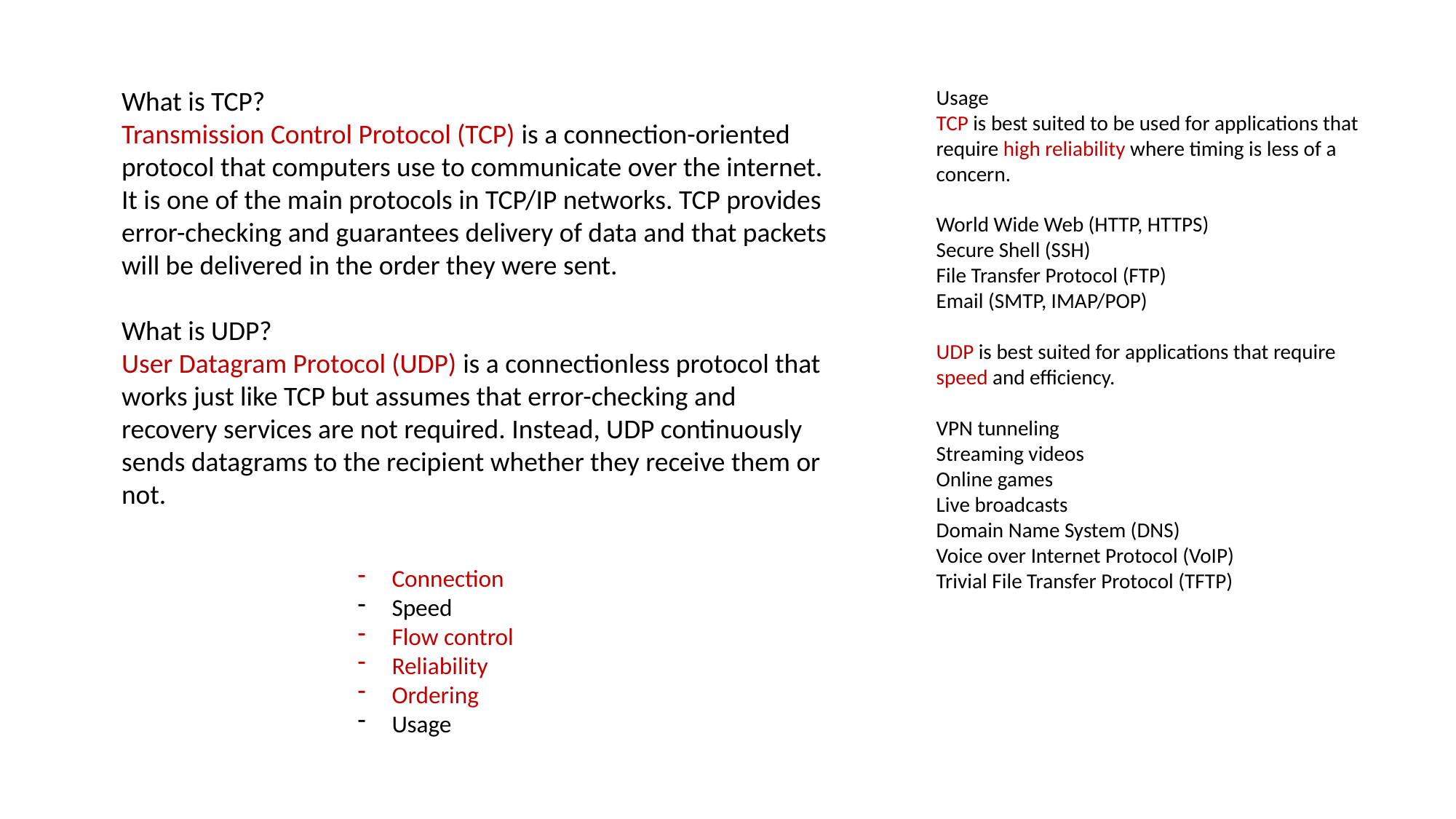

What is TCP?
Transmission Control Protocol (TCP) is a connection-oriented protocol that computers use to communicate over the internet. It is one of the main protocols in TCP/IP networks. TCP provides error-checking and guarantees delivery of data and that packets will be delivered in the order they were sent.

What is UDP?
User Datagram Protocol (UDP) is a connectionless protocol that works just like TCP but assumes that error-checking and recovery services are not required. Instead, UDP continuously sends datagrams to the recipient whether they receive them or not.
Usage
TCP is best suited to be used for applications that require high reliability where timing is less of a concern.

World Wide Web (HTTP, HTTPS)
Secure Shell (SSH)
File Transfer Protocol (FTP)
Email (SMTP, IMAP/POP)

UDP is best suited for applications that require speed and efficiency.

VPN tunneling
Streaming videos
Online games
Live broadcasts
Domain Name System (DNS)
Voice over Internet Protocol (VoIP)
Trivial File Transfer Protocol (TFTP)
Connection
Speed
Flow control
Reliability
Ordering
Usage